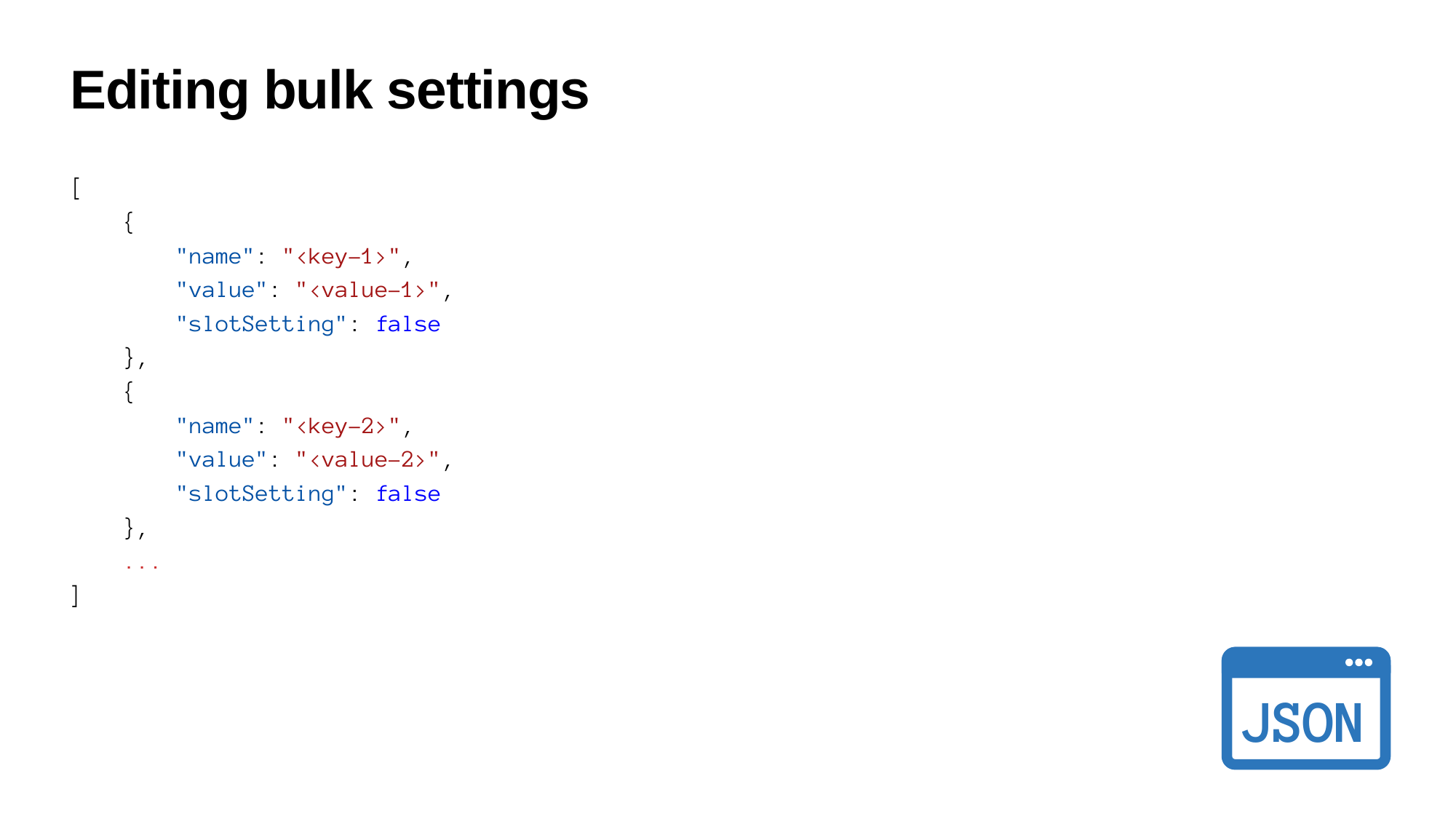

# Editing bulk settings
[
    {
        "name": "<key-1>",
        "value": "<value-1>",
        "slotSetting": false
    },
    {
        "name": "<key-2>",
        "value": "<value-2>",
        "slotSetting": false
    },
    ...
]